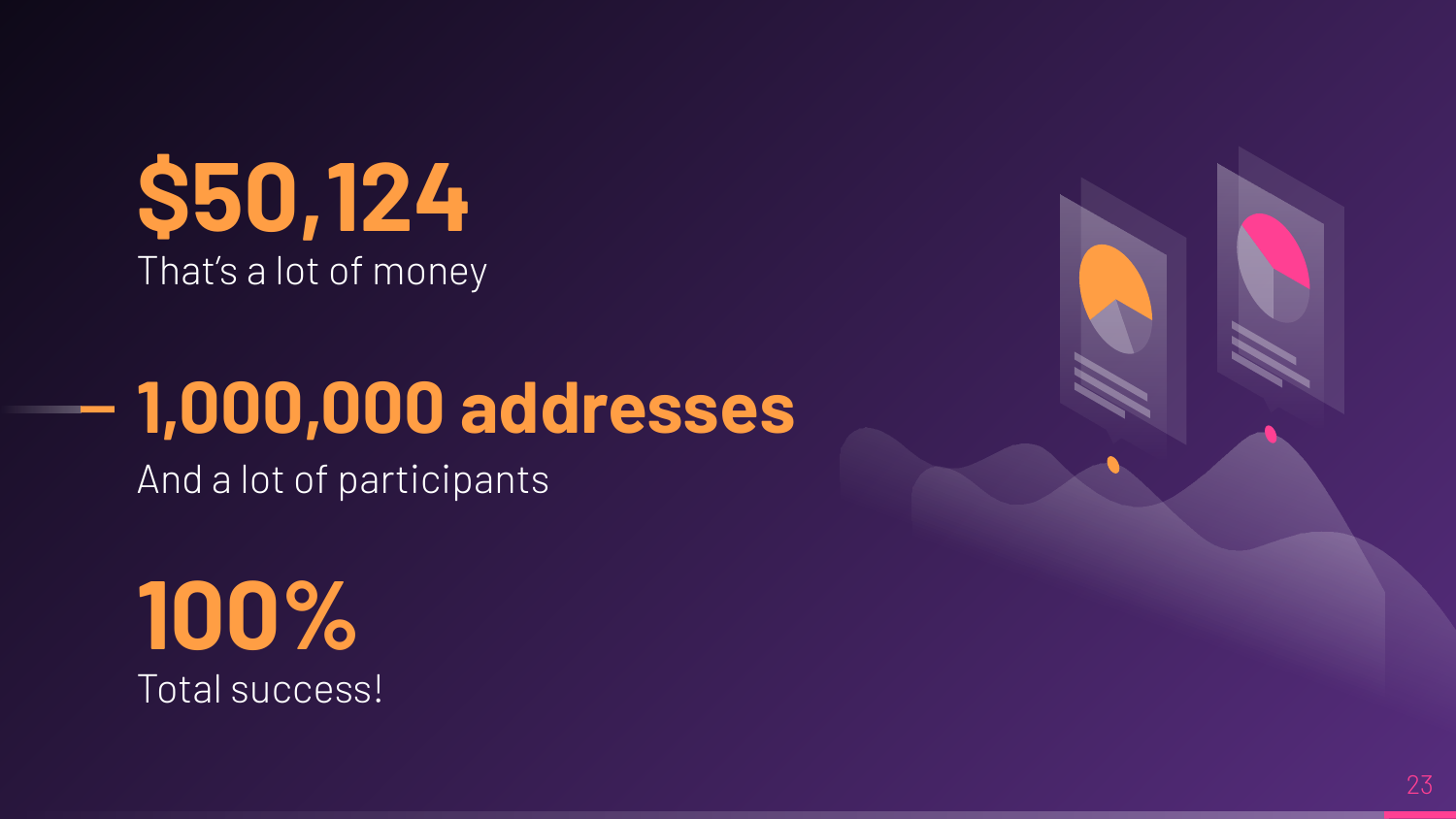

$50,124

That’s a lot of money
1,000,000 addresses
And a lot of participants
100%
Total success!
23